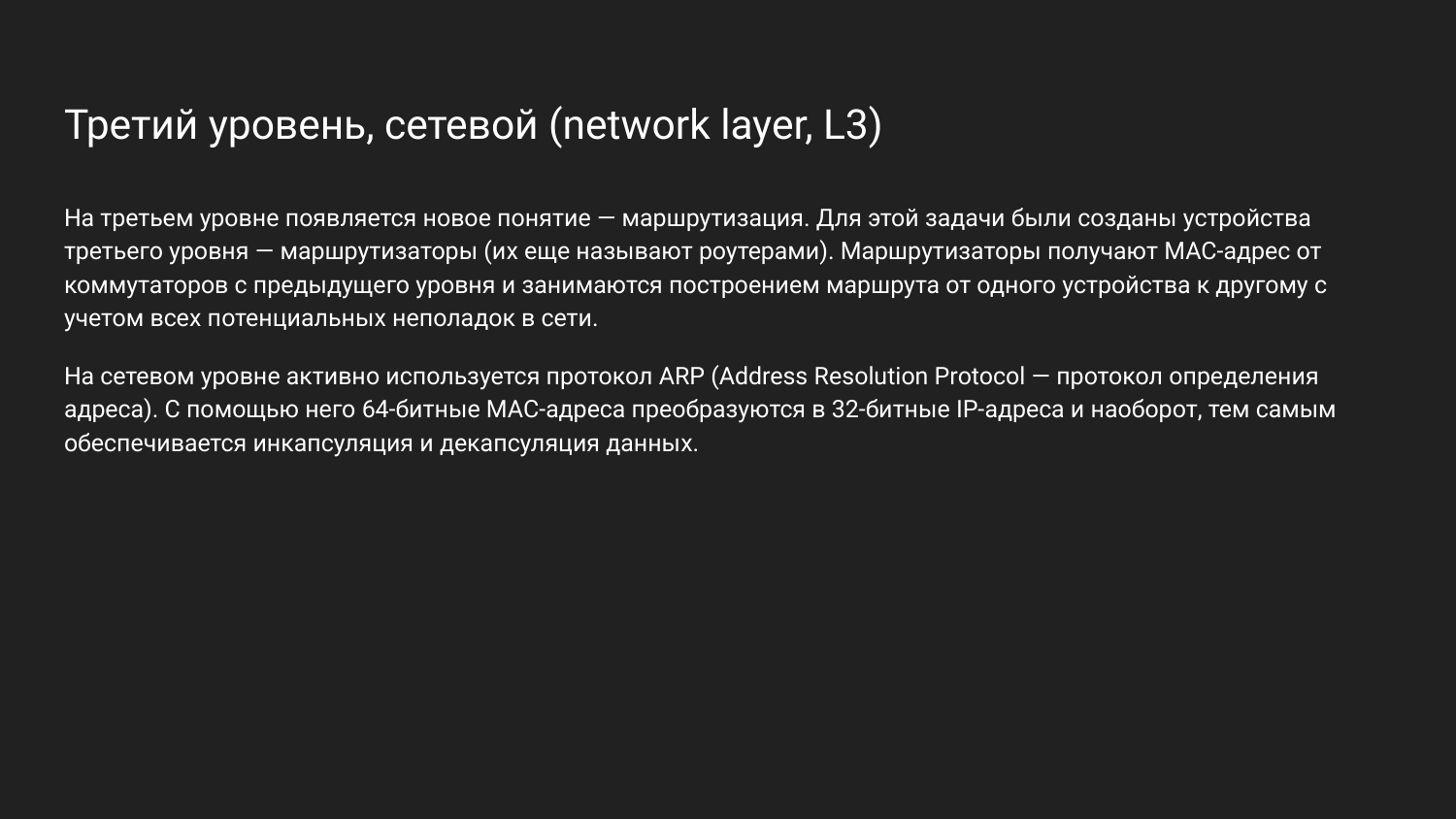

# Третий уровень, сетевой (network layer, L3)

На третьем уровне появляется новое понятие — маршрутизация. Для этой задачи были созданы устройства третьего уровня — маршрутизаторы (их еще называют роутерами). Маршрутизаторы получают MAC-адрес от коммутаторов с предыдущего уровня и занимаются построением маршрута от одного устройства к другому с учетом всех потенциальных неполадок в сети.
На сетевом уровне активно используется протокол ARP (Address Resolution Protocol — протокол определения адреса). С помощью него 64-битные MAC-адреса преобразуются в 32-битные IP-адреса и наоборот, тем самым обеспечивается инкапсуляция и декапсуляция данных.